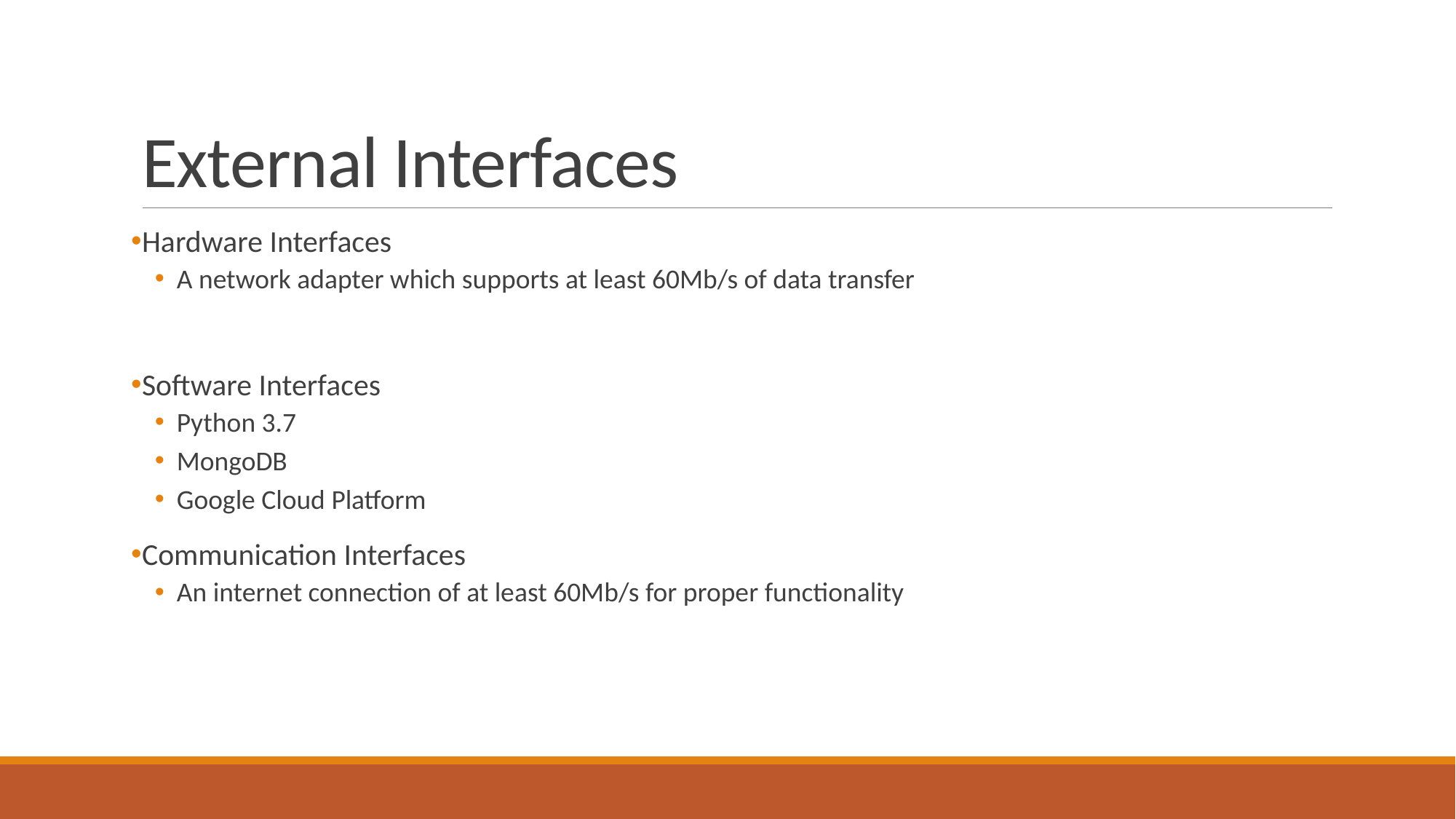

# External Interfaces
Hardware Interfaces
A network adapter which supports at least 60Mb/s of data transfer

Software Interfaces
Python 3.7
MongoDB
Google Cloud Platform
Communication Interfaces
An internet connection of at least 60Mb/s for proper functionality